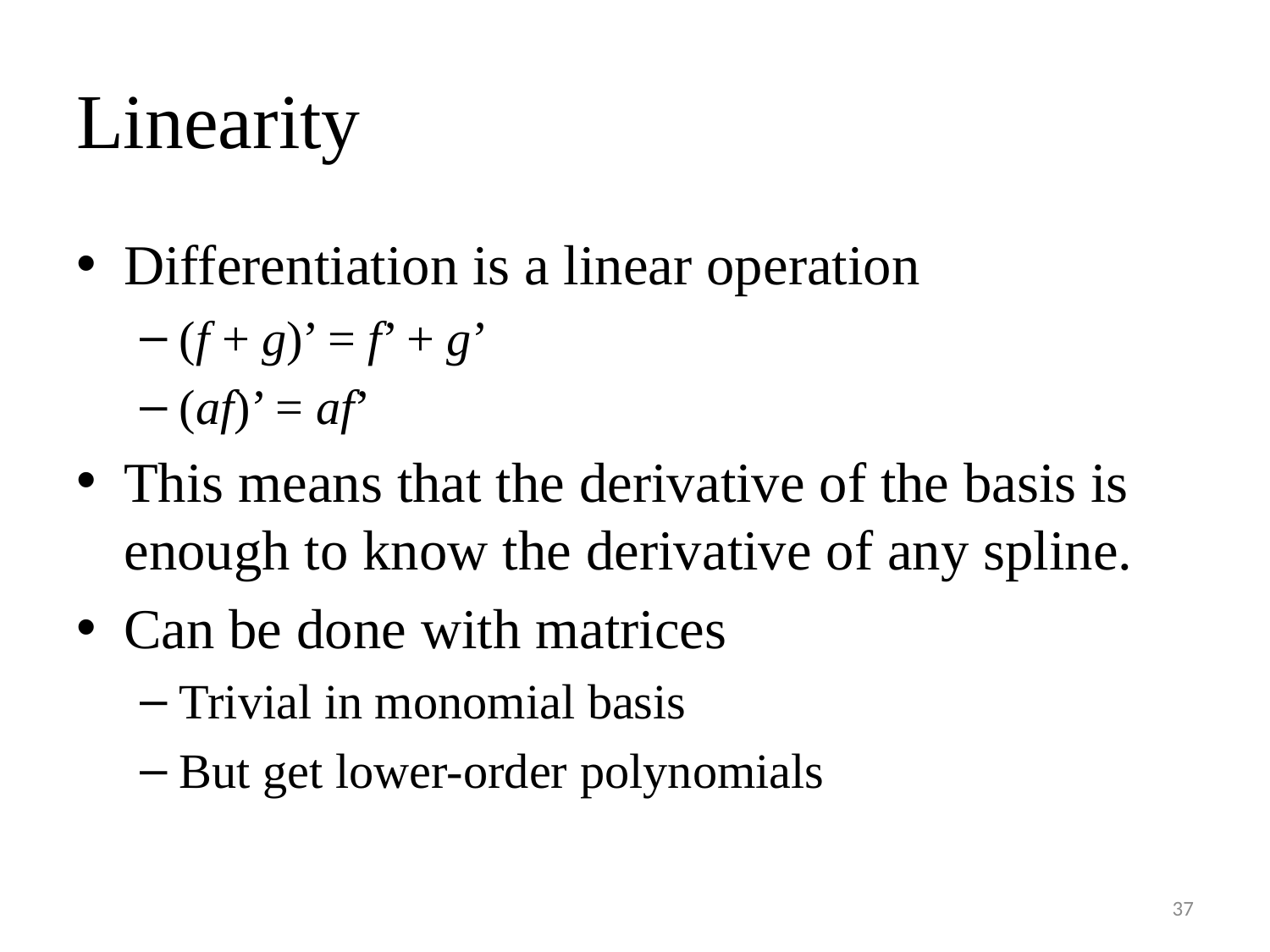

# Linearity
Differentiation is a linear operation
(f + g)’ = f’ + g’
(af)’ = af’
This means that the derivative of the basis is
enough to know the derivative of any spline.
Can be done with matrices
Trivial in monomial basis
But get lower-order polynomials
37